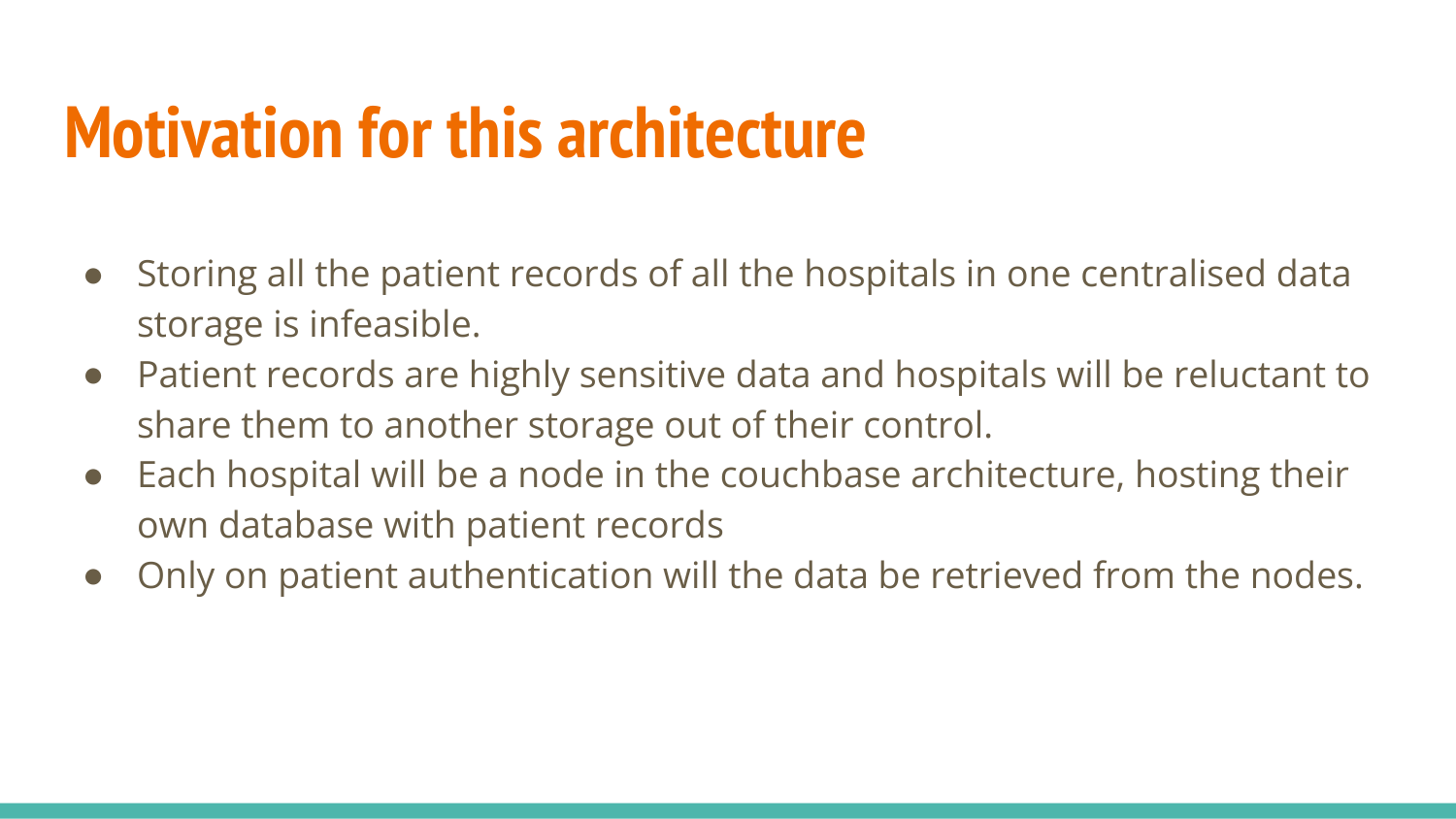

# Motivation for this architecture
Storing all the patient records of all the hospitals in one centralised data storage is infeasible.
Patient records are highly sensitive data and hospitals will be reluctant to share them to another storage out of their control.
Each hospital will be a node in the couchbase architecture, hosting their own database with patient records
Only on patient authentication will the data be retrieved from the nodes.